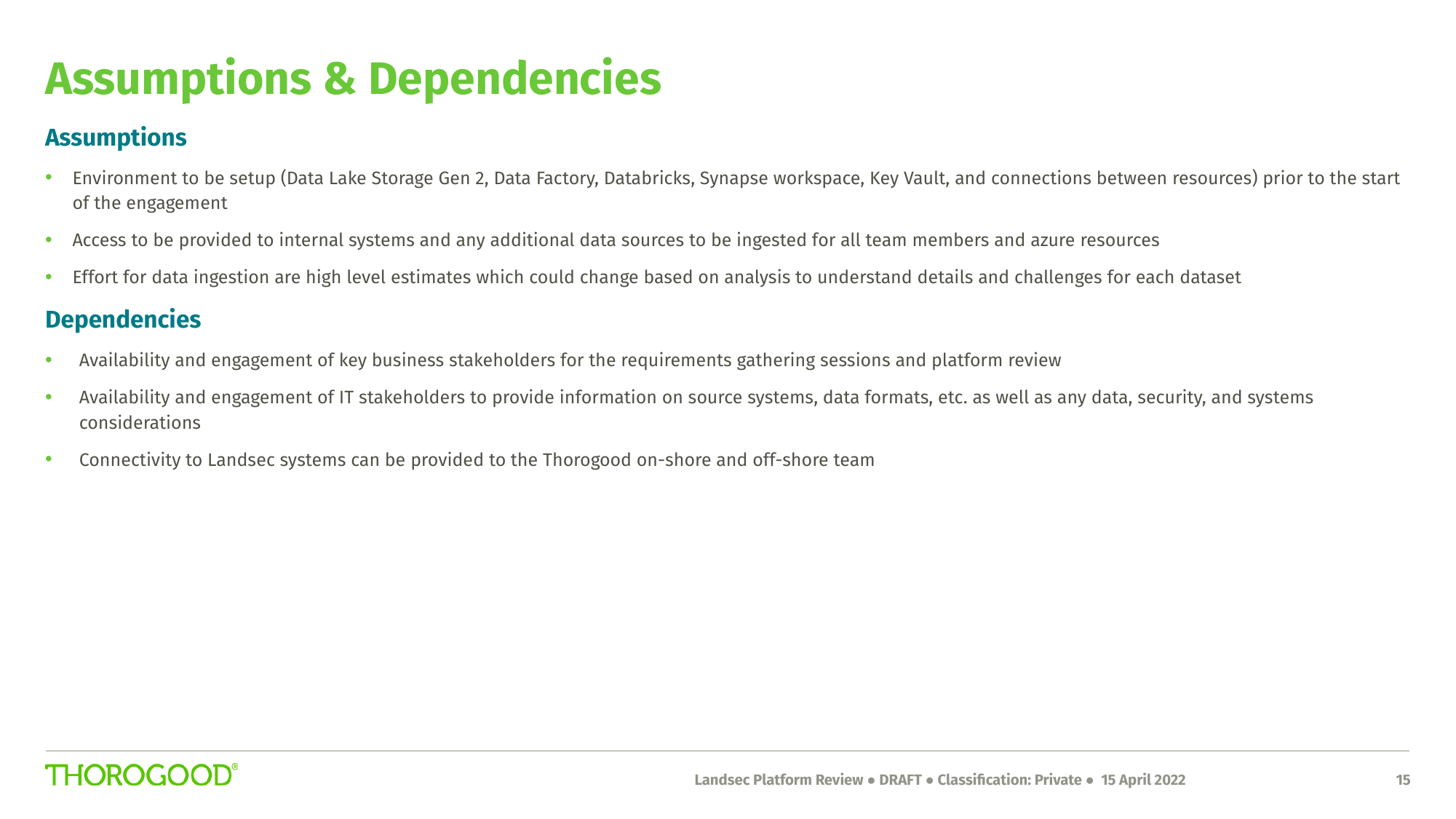

# Assumptions & Dependencies
Assumptions
Environment to be setup (Data Lake Storage Gen 2, Data Factory, Databricks, Synapse workspace, Key Vault, and connections between resources) prior to the start of the engagement
Access to be provided to internal systems and any additional data sources to be ingested for all team members and azure resources
Effort for data ingestion are high level estimates which could change based on analysis to understand details and challenges for each dataset
Dependencies
Availability and engagement of key business stakeholders for the requirements gathering sessions and platform review
Availability and engagement of IT stakeholders to provide information on source systems, data formats, etc. as well as any data, security, and systems considerations
Connectivity to Landsec systems can be provided to the Thorogood on-shore and off-shore team
Landsec Platform Review ● DRAFT ● Classification: Private ●
15 April 2022
15